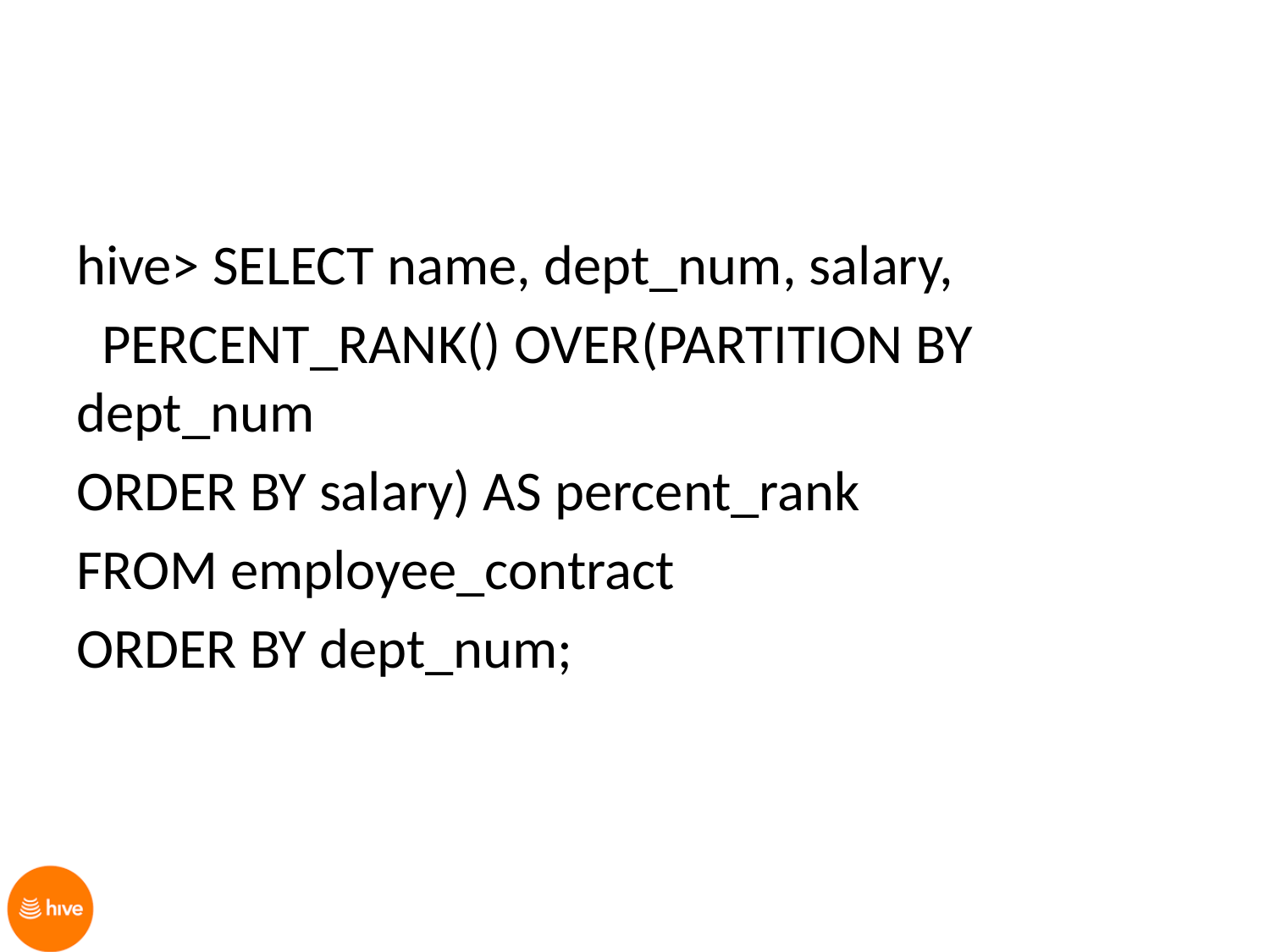

hive> SELECT name, dept_num, salary,
  PERCENT_RANK() OVER(PARTITION BY dept_num
ORDER BY salary) AS percent_rank
FROM employee_contract
ORDER BY dept_num;